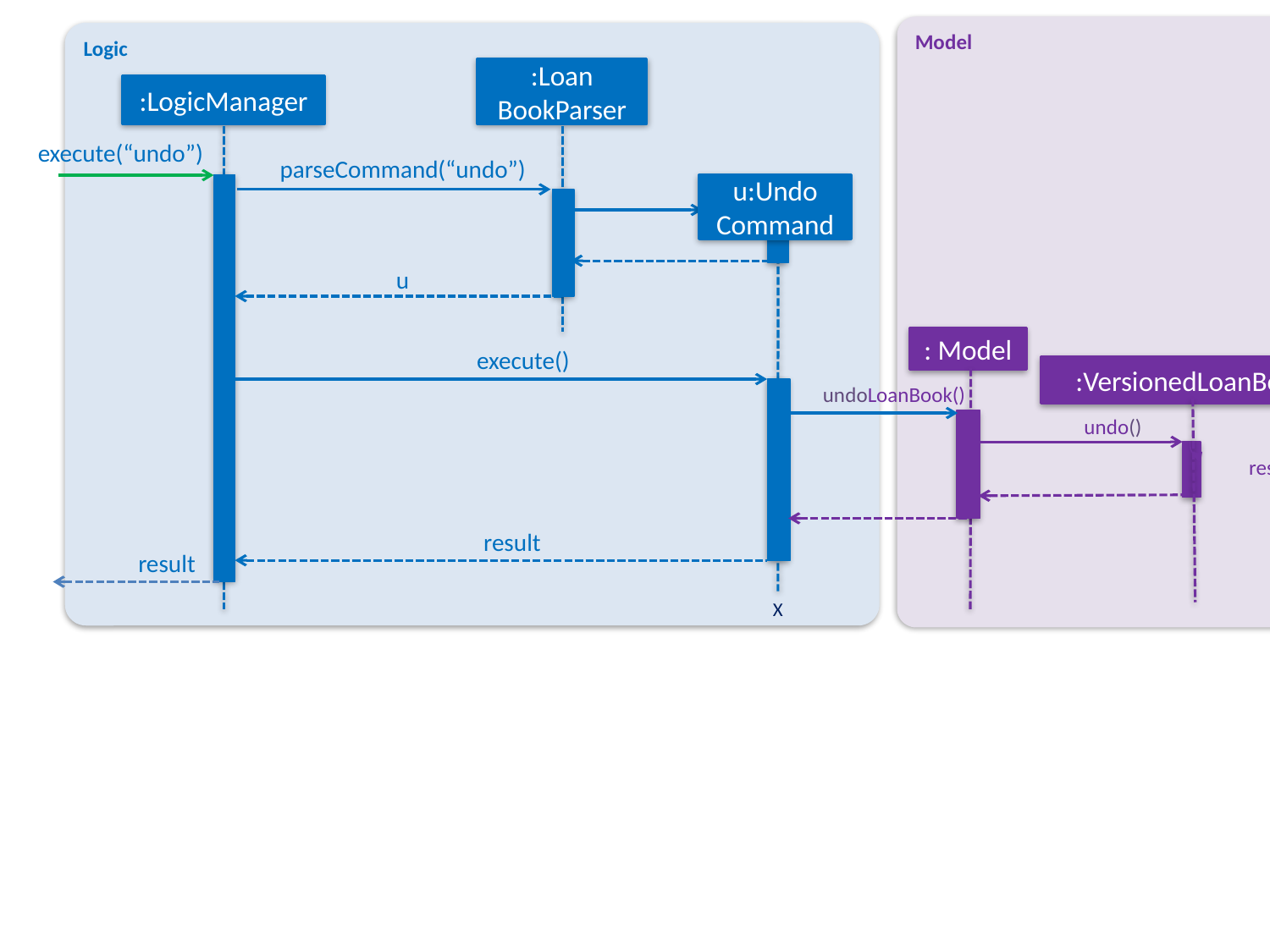

Model
Logic
:Loan
BookParser
:LogicManager
execute(“undo”)
parseCommand(“undo”)

u:Undo
Command

u
: Model
execute()
:VersionedLoanBook

undoLoanBook()

undo()

resetData(ReadOnlyLoanBook)
result
result
X